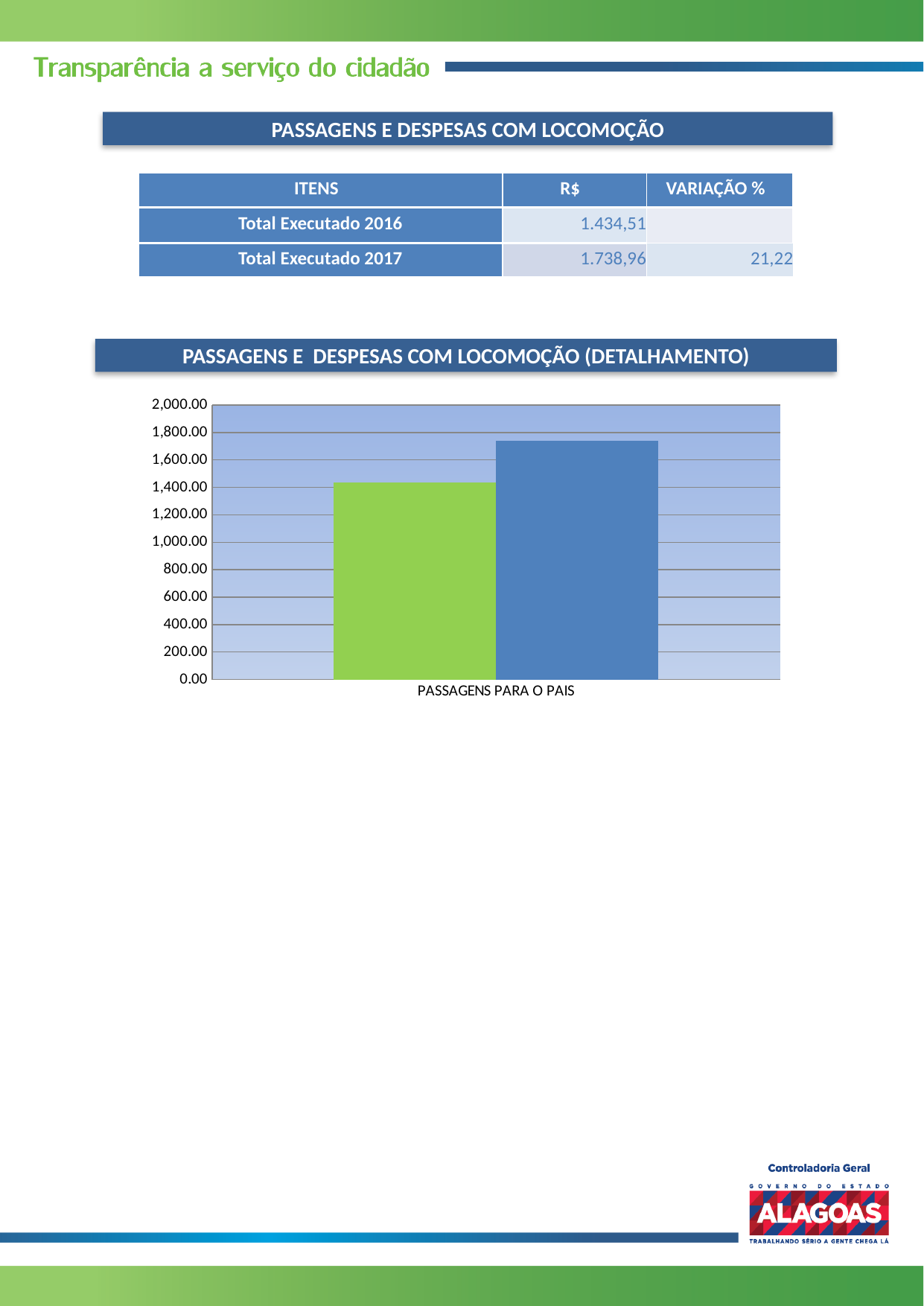

PASSAGENS E DESPESAS COM LOCOMOÇÃO
| ITENS | R$ | VARIAÇÃO % |
| --- | --- | --- |
| Total Executado 2016 | 1.434,51 |  |
| Total Executado 2017 | 1.738,96 | 21,22 |
PASSAGENS E  DESPESAS COM LOCOMOÇÃO (DETALHAMENTO)

### Chart

| Category |  |  |
|---|---|---|
| PASSAGENS PARA O PAIS | 1434.51 | 1738.96 |